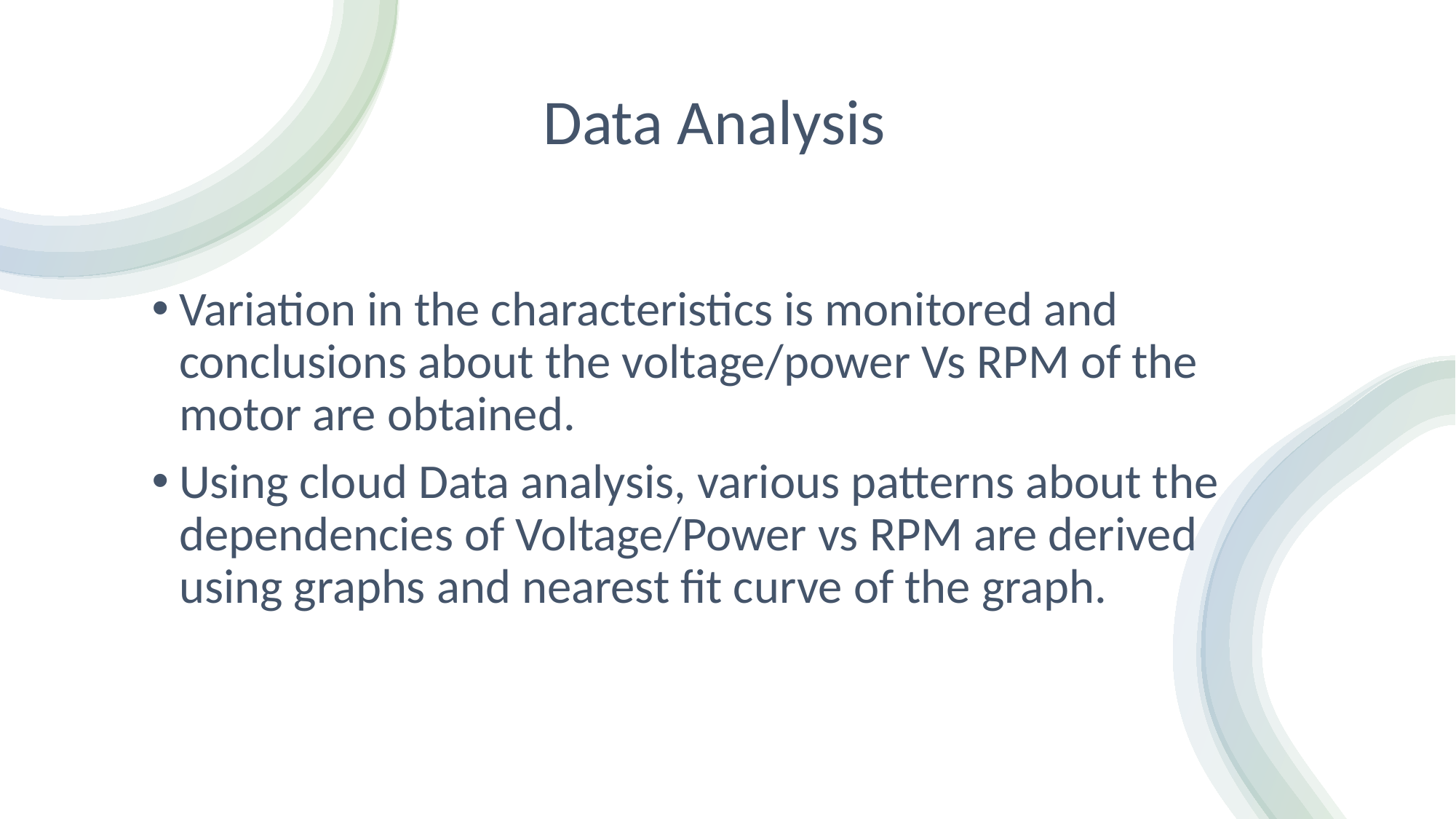

# Data Analysis
Variation in the characteristics is monitored and conclusions about the voltage/power Vs RPM of the motor are obtained.
Using cloud Data analysis, various patterns about the  dependencies of Voltage/Power vs RPM are derived using graphs and nearest fit curve of the graph.